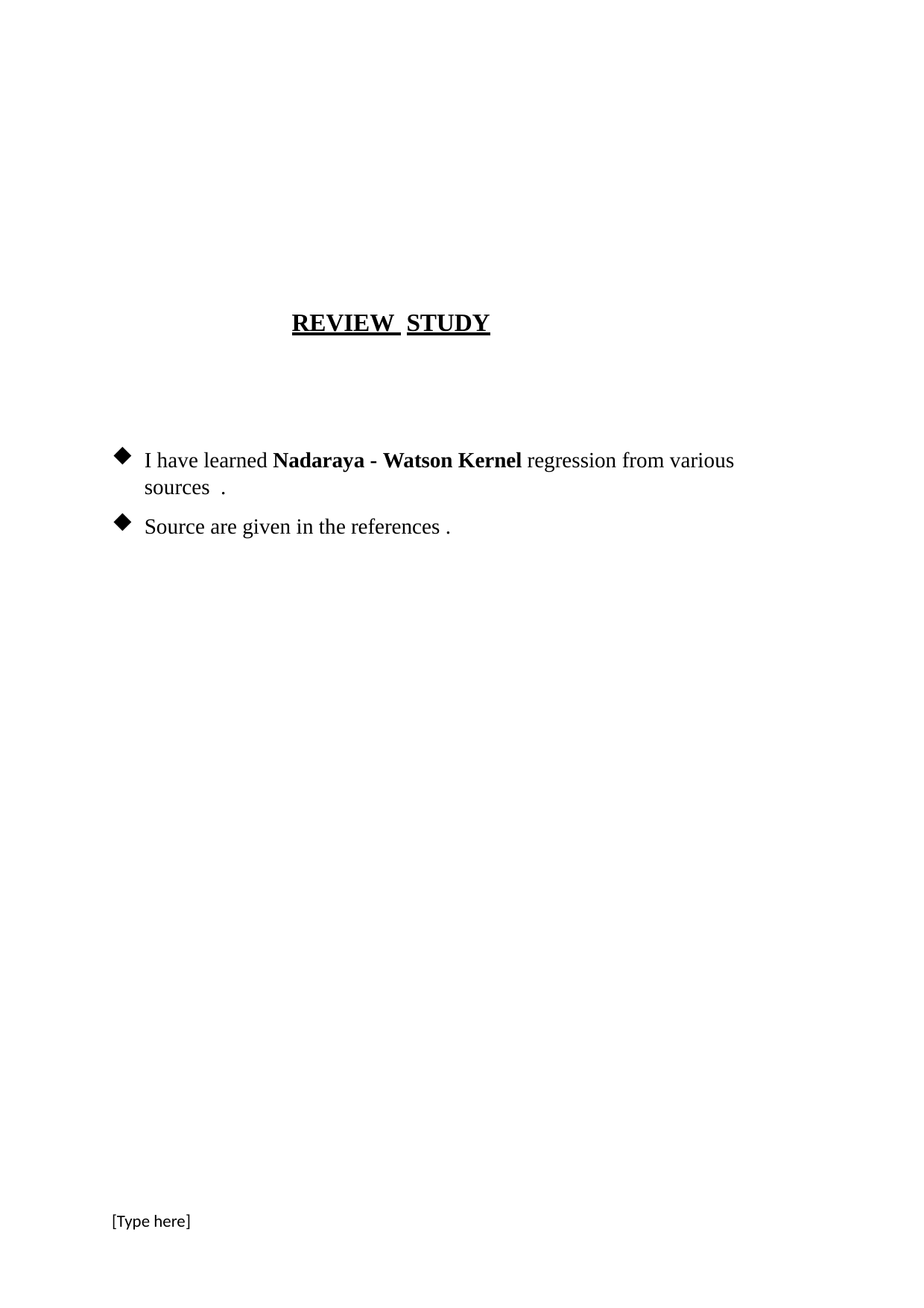

REVIEW STUDY
I have learned Nadaraya - Watson Kernel regression from various  sources .
Source are given in the references .
[Type here]